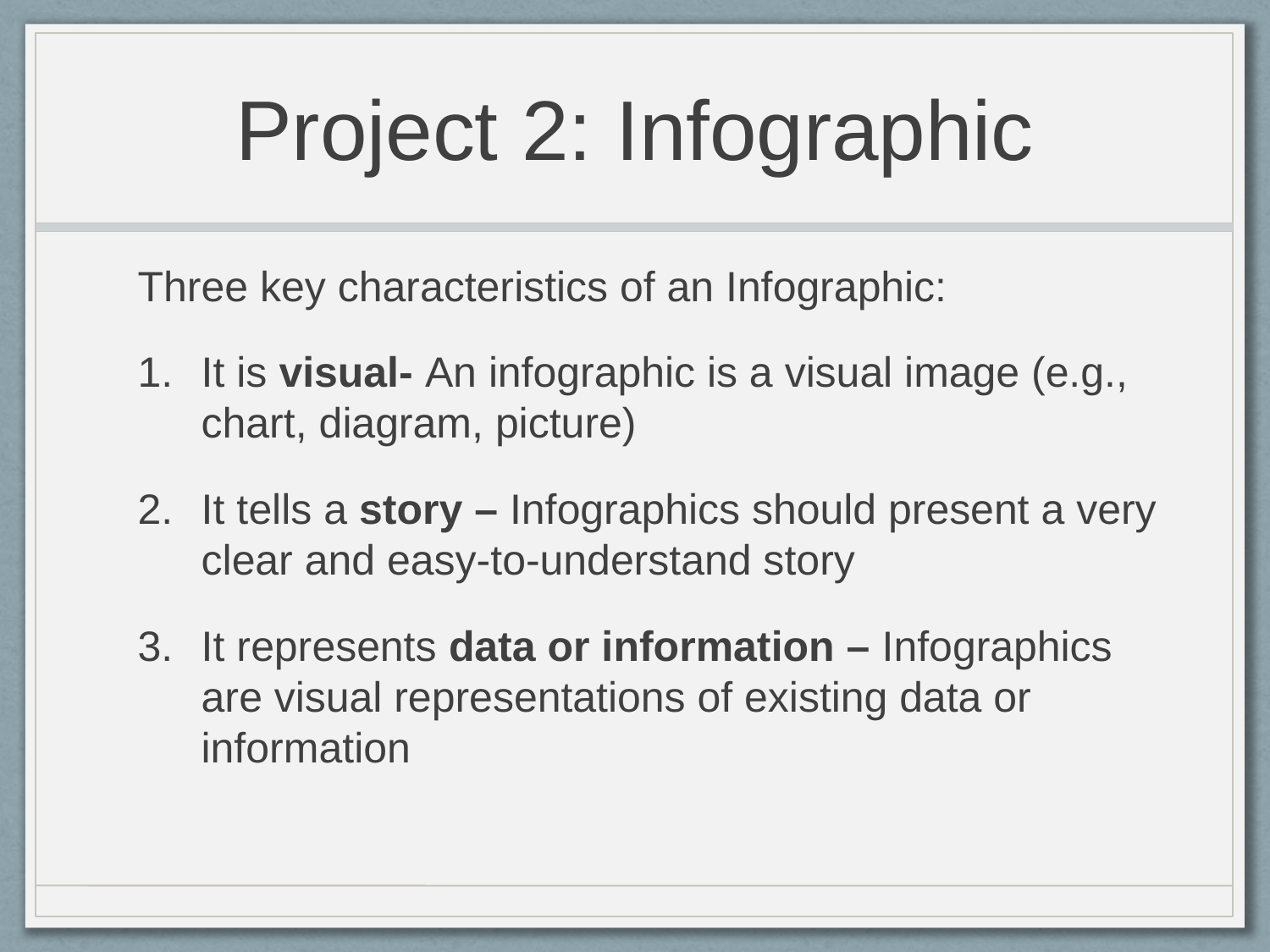

# Project 2: Infographic
Three key characteristics of an Infographic:
It is visual- An infographic is a visual image (e.g., chart, diagram, picture)
It tells a story – Infographics should present a very clear and easy-to-understand story
It represents data or information – Infographics are visual representations of existing data or information